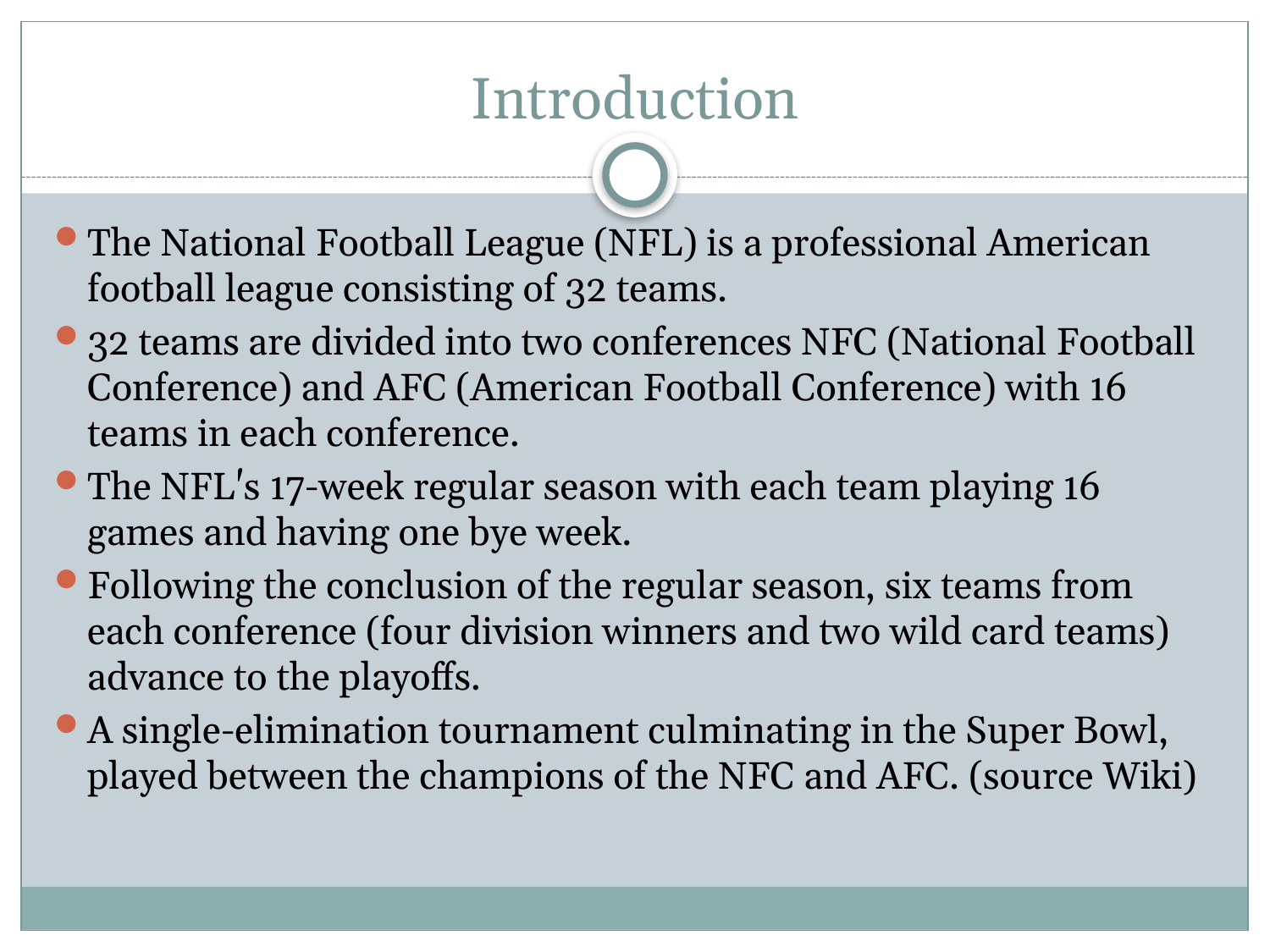

# Introduction
The National Football League (NFL) is a professional American football league consisting of 32 teams.
32 teams are divided into two conferences NFC (National Football Conference) and AFC (American Football Conference) with 16 teams in each conference.
The NFL's 17-week regular season with each team playing 16 games and having one bye week.
Following the conclusion of the regular season, six teams from each conference (four division winners and two wild card teams) advance to the playoffs.
A single-elimination tournament culminating in the Super Bowl, played between the champions of the NFC and AFC. (source Wiki)